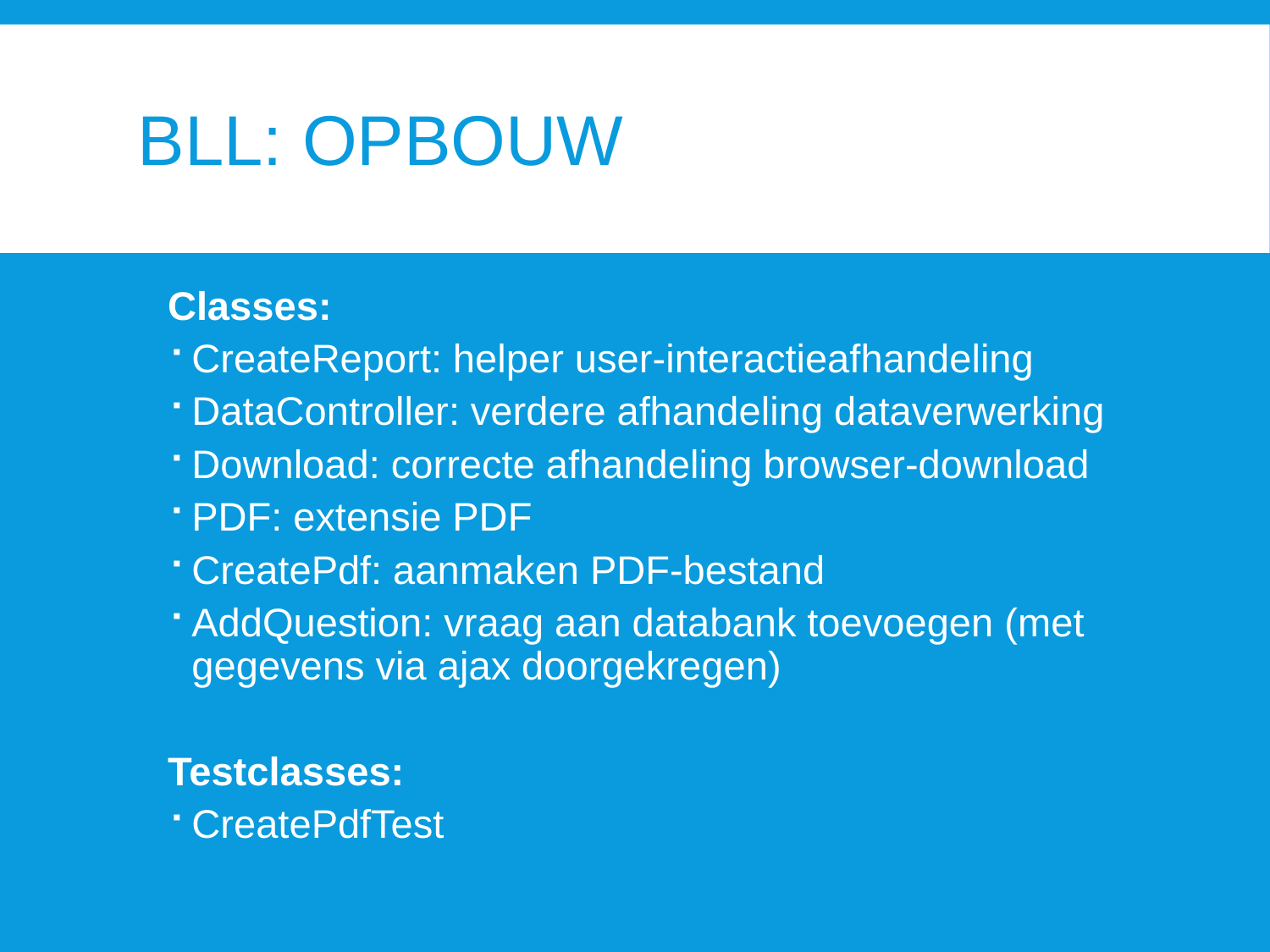

# BLL: Opbouw
Classes:
CreateReport: helper user-interactieafhandeling
DataController: verdere afhandeling dataverwerking
Download: correcte afhandeling browser-download
PDF: extensie PDF
CreatePdf: aanmaken PDF-bestand
AddQuestion: vraag aan databank toevoegen (met gegevens via ajax doorgekregen)

Testclasses:
CreatePdfTest